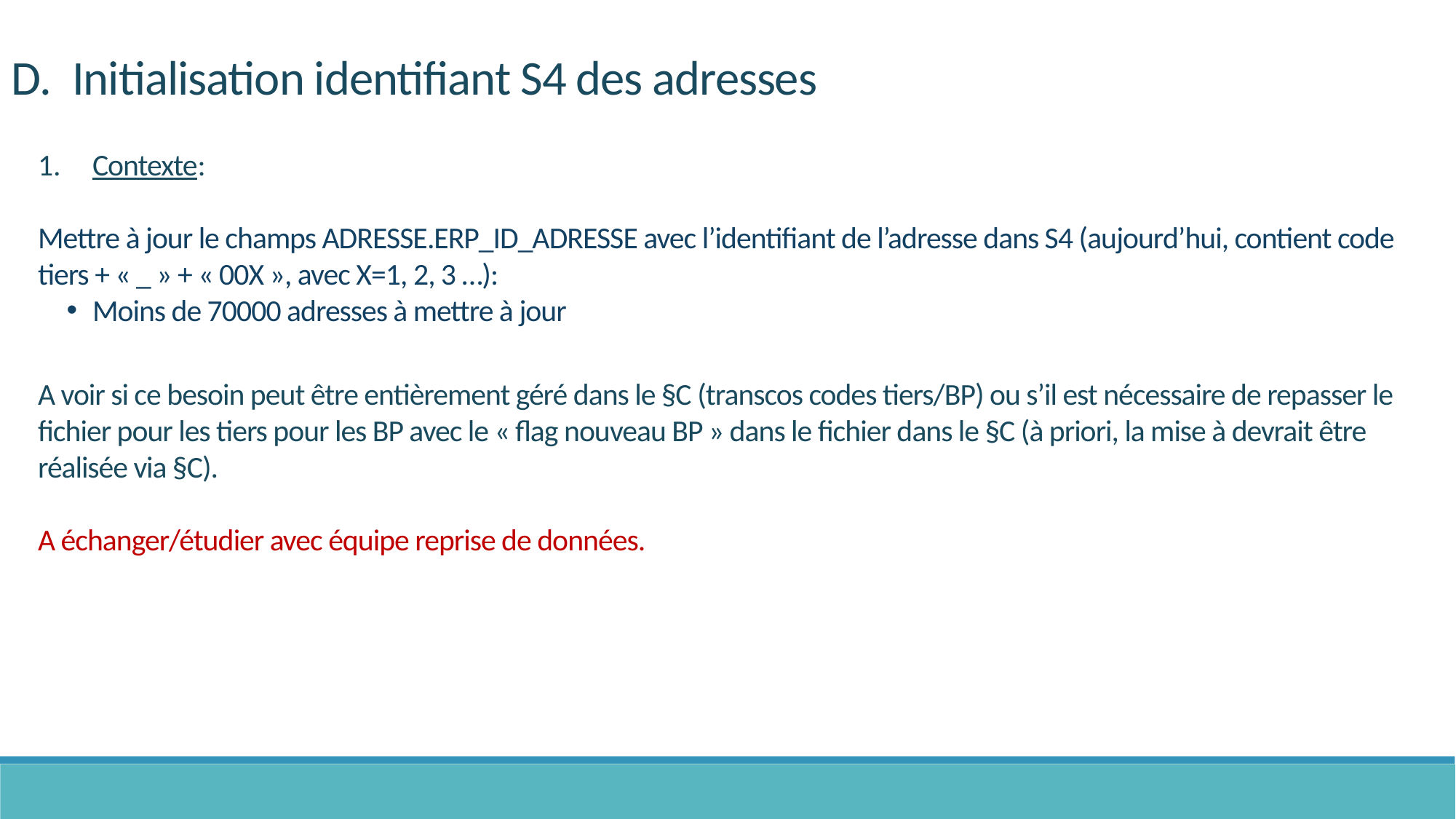

Initialisation identifiant S4 des adresses
Contexte:

Mettre à jour le champs ADRESSE.ERP_ID_ADRESSE avec l’identifiant de l’adresse dans S4 (aujourd’hui, contient code tiers + « _ » + « 00X », avec X=1, 2, 3 …):
Moins de 70000 adresses à mettre à jour

A voir si ce besoin peut être entièrement géré dans le §C (transcos codes tiers/BP) ou s’il est nécessaire de repasser le fichier pour les tiers pour les BP avec le « flag nouveau BP » dans le fichier dans le §C (à priori, la mise à devrait être réalisée via §C).

A échanger/étudier avec équipe reprise de données.

11/06/2019
16